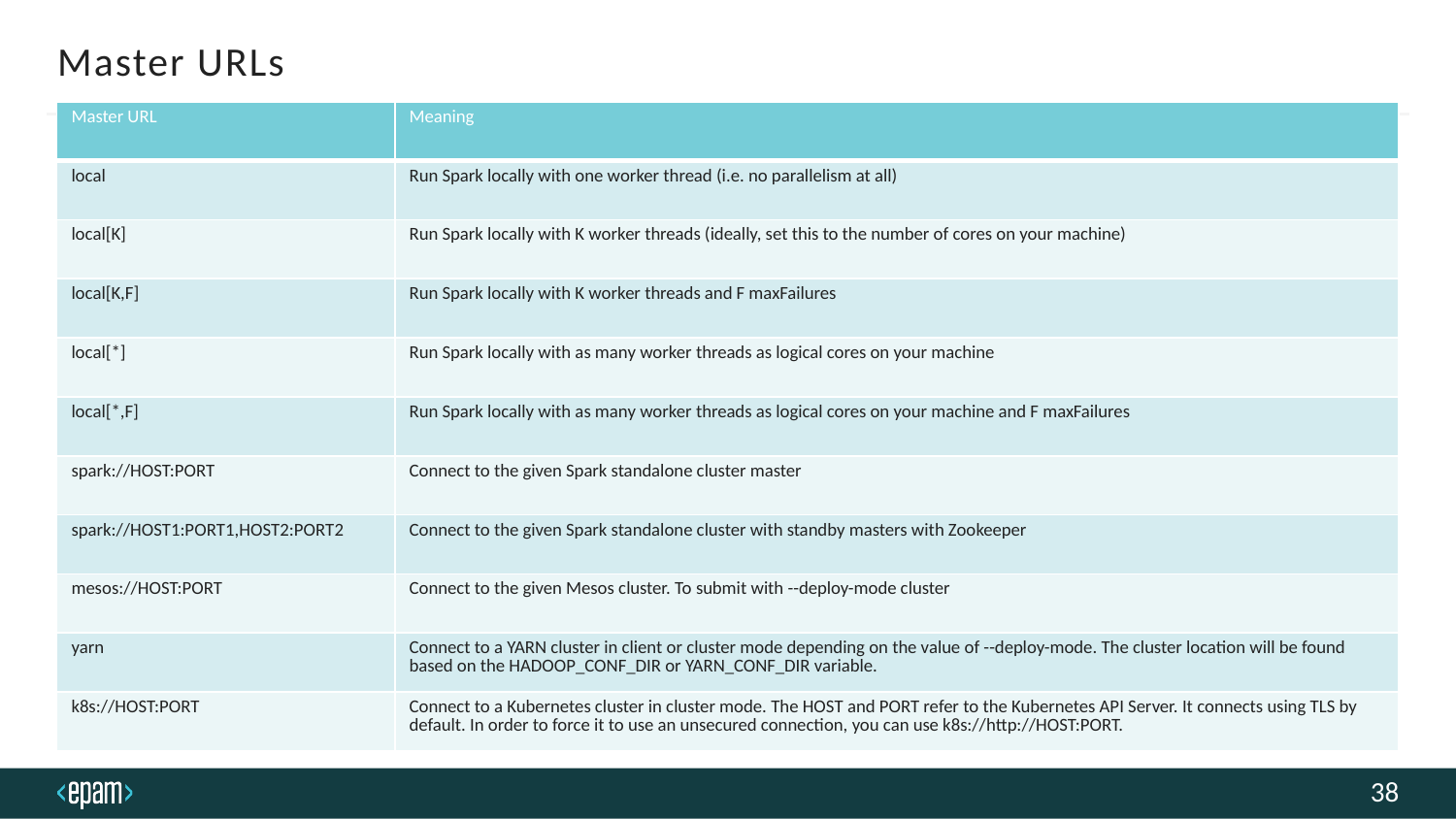

# Master URLs
| Master URL | Meaning |
| --- | --- |
| local | Run Spark locally with one worker thread (i.e. no parallelism at all) |
| local[K] | Run Spark locally with K worker threads (ideally, set this to the number of cores on your machine) |
| local[K,F] | Run Spark locally with K worker threads and F maxFailures |
| local[\*] | Run Spark locally with as many worker threads as logical cores on your machine |
| local[\*,F] | Run Spark locally with as many worker threads as logical cores on your machine and F maxFailures |
| spark://HOST:PORT | Connect to the given Spark standalone cluster master |
| spark://HOST1:PORT1,HOST2:PORT2 | Connect to the given Spark standalone cluster with standby masters with Zookeeper |
| mesos://HOST:PORT | Connect to the given Mesos cluster. To submit with --deploy-mode cluster |
| yarn | Connect to a YARN cluster in client or cluster mode depending on the value of --deploy-mode. The cluster location will be found based on the HADOOP\_CONF\_DIR or YARN\_CONF\_DIR variable. |
| k8s://HOST:PORT | Connect to a Kubernetes cluster in cluster mode. The HOST and PORT refer to the Kubernetes API Server. It connects using TLS by default. In order to force it to use an unsecured connection, you can use k8s://http://HOST:PORT. |
38